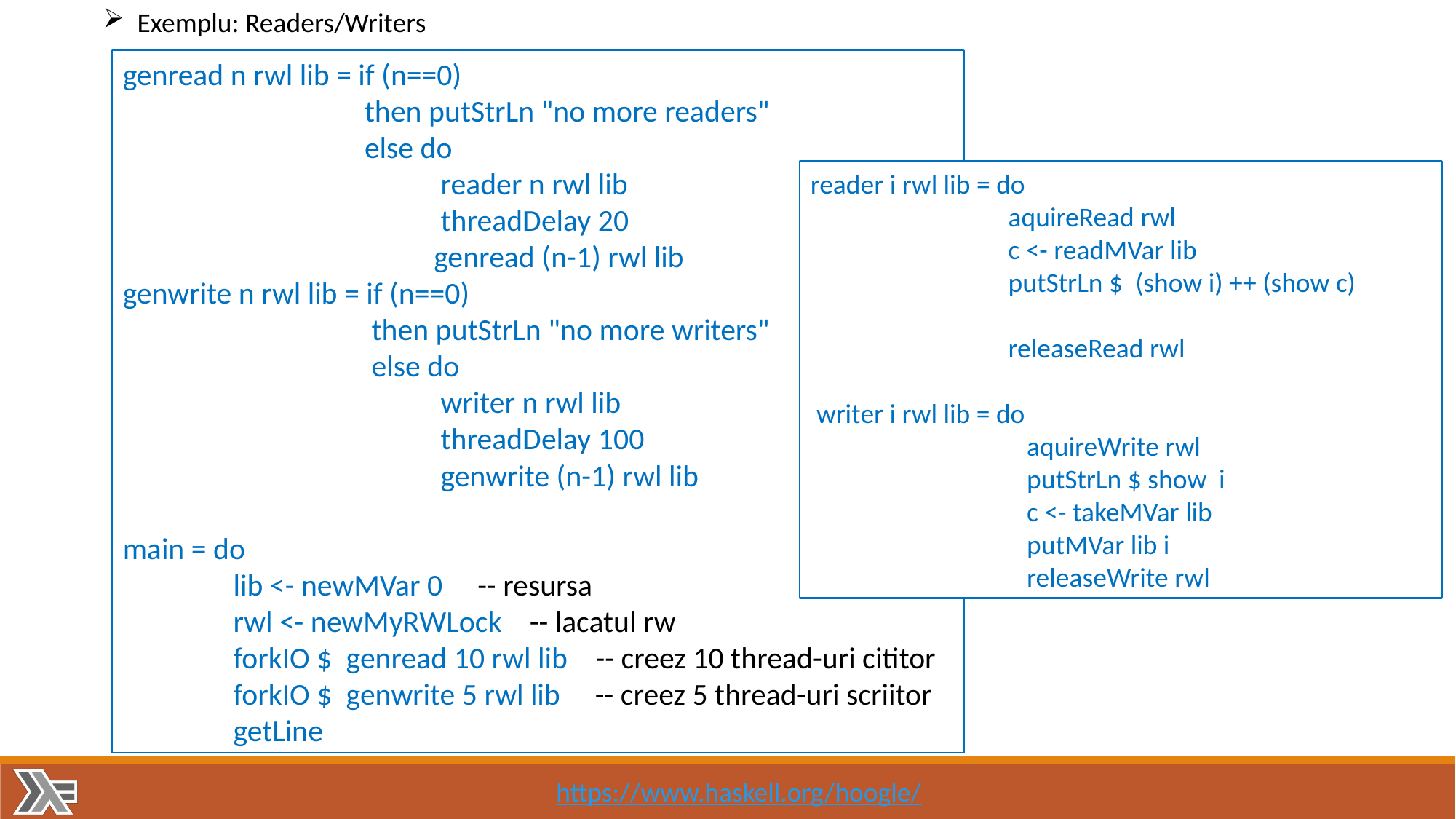

Exemplu: Readers/Writers
genread n rwl lib = if (n==0)
                                   then putStrLn "no more readers"
                                   else do
                                              reader n rwl lib
                                              threadDelay 20
                                             genread (n-1) rwl lib
genwrite n rwl lib = if (n==0)
                                    then putStrLn "no more writers"
                                    else do
                                              writer n rwl lib
                                              threadDelay 100
                                              genwrite (n-1) rwl lib

main = do
                lib <- newMVar 0     -- resursa
                rwl <- newMyRWLock    -- lacatul rw
                forkIO $  genread 10 rwl lib    -- creez 10 thread-uri cititor
                forkIO $  genwrite 5 rwl lib     -- creez 5 thread-uri scriitor
                getLine
reader i rwl lib = do
                                aquireRead rwl
                                c <- readMVar lib
                                putStrLn $  (show i) ++ (show c)
                                releaseRead rwl

 writer i rwl lib = do
                                   aquireWrite rwl
                                   putStrLn $ show  i
                                   c <- takeMVar lib
                                   putMVar lib i
                                   releaseWrite rwl